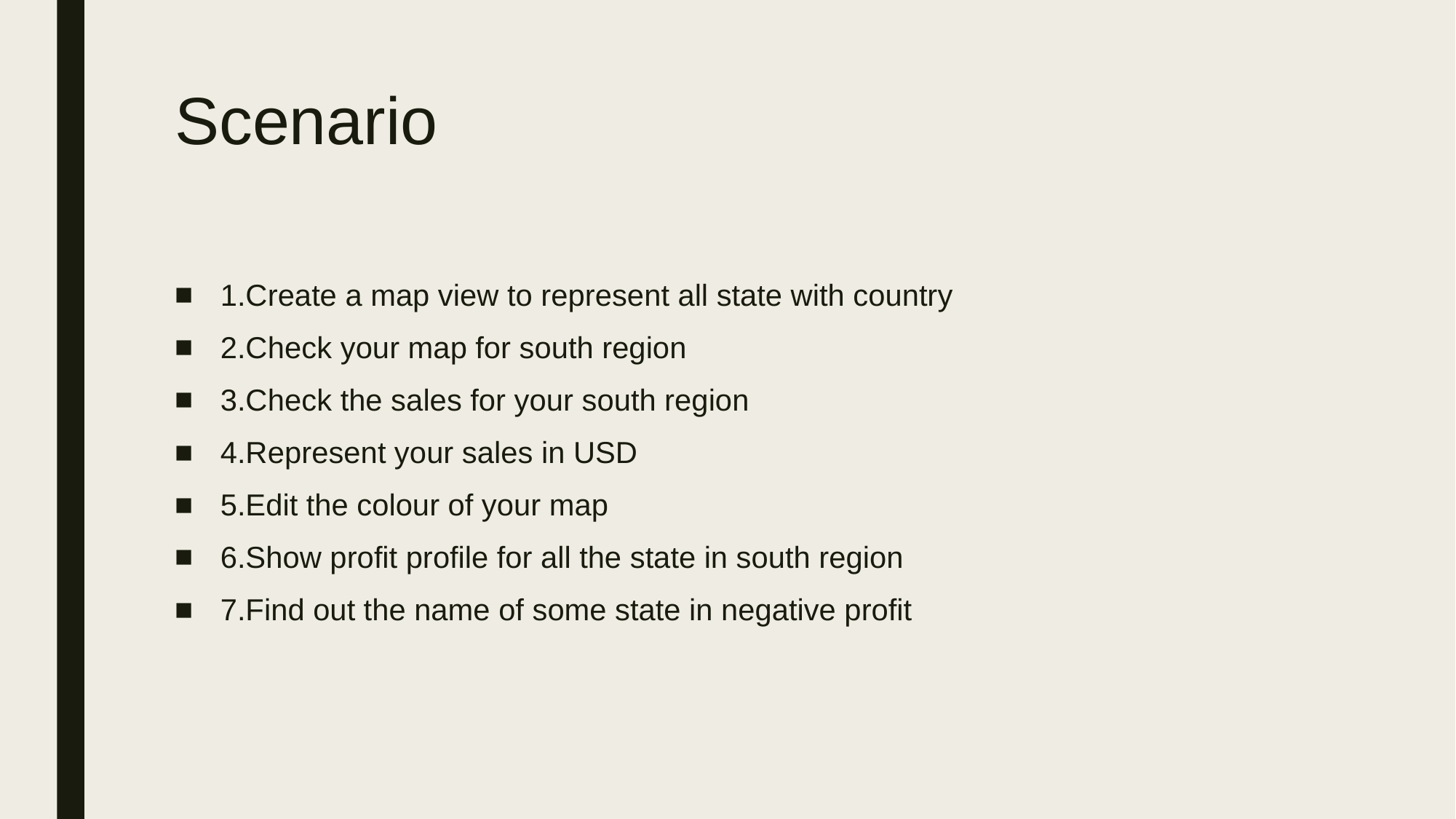

# Scenario
1.Create a map view to represent all state with country
2.Check your map for south region
3.Check the sales for your south region
4.Represent your sales in USD
5.Edit the colour of your map
6.Show profit profile for all the state in south region
7.Find out the name of some state in negative profit